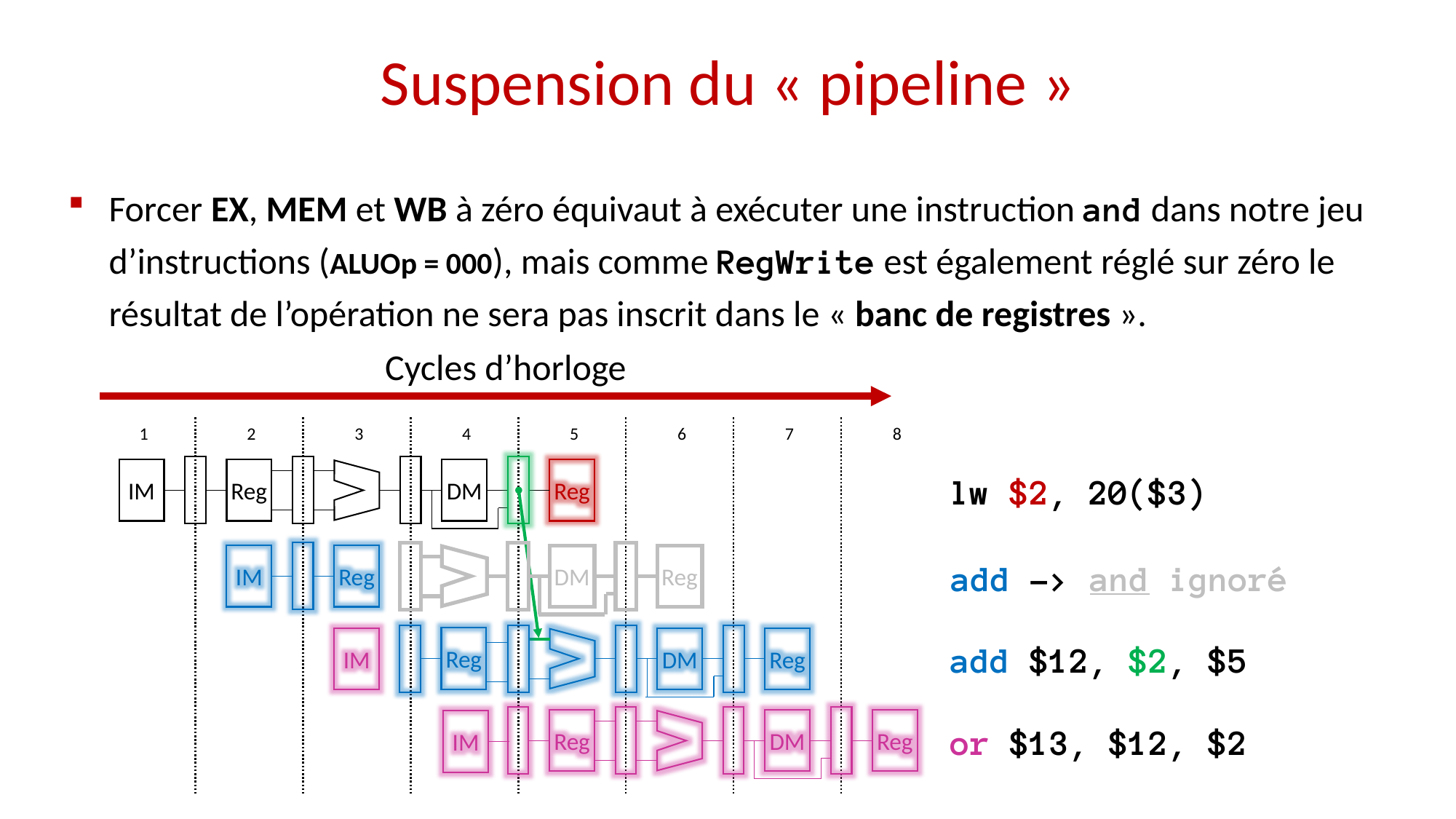

# Suspension du « pipeline »

Forcer EX, MEM et WB à zéro équivaut à exécuter une instruction and dans notre jeu d’instructions (ALUOp = 000), mais comme RegWrite est également réglé sur zéro le résultat de l’opération ne sera pas inscrit dans le « banc de registres ».
Cycles d’horloge
1
2
3
4
5
6
7
8

IM
Reg
DM
Reg
lw $2, 20($3)

IM
Reg
DM
Reg
add -> and ignoré

Reg
IM
DM
Reg
add $12, $2, $5

Reg
DM
Reg
IM
or $13, $12, $2